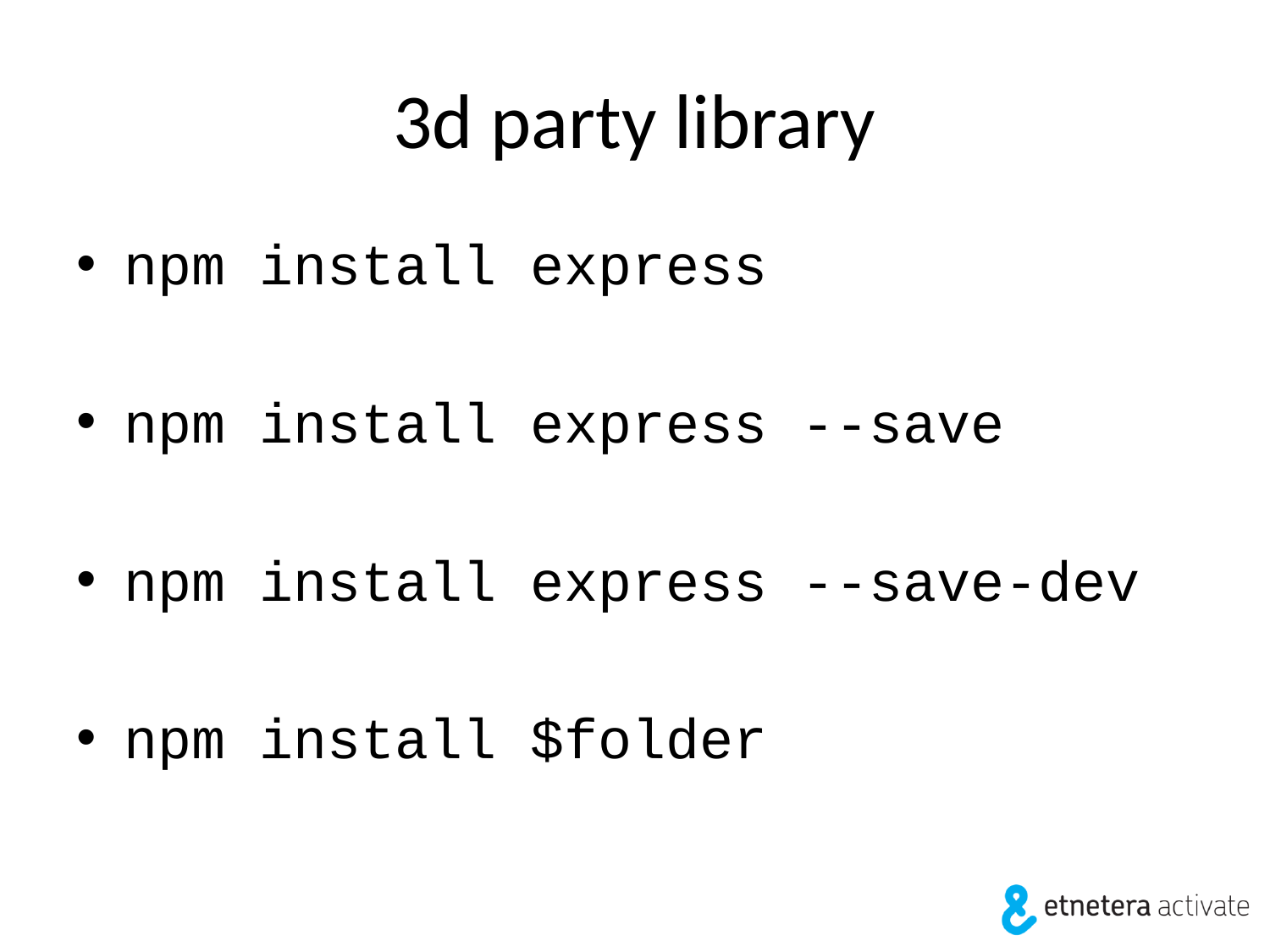

# 3d party library
npm install express

npm install express --save

npm install express --save-dev

npm install $folder